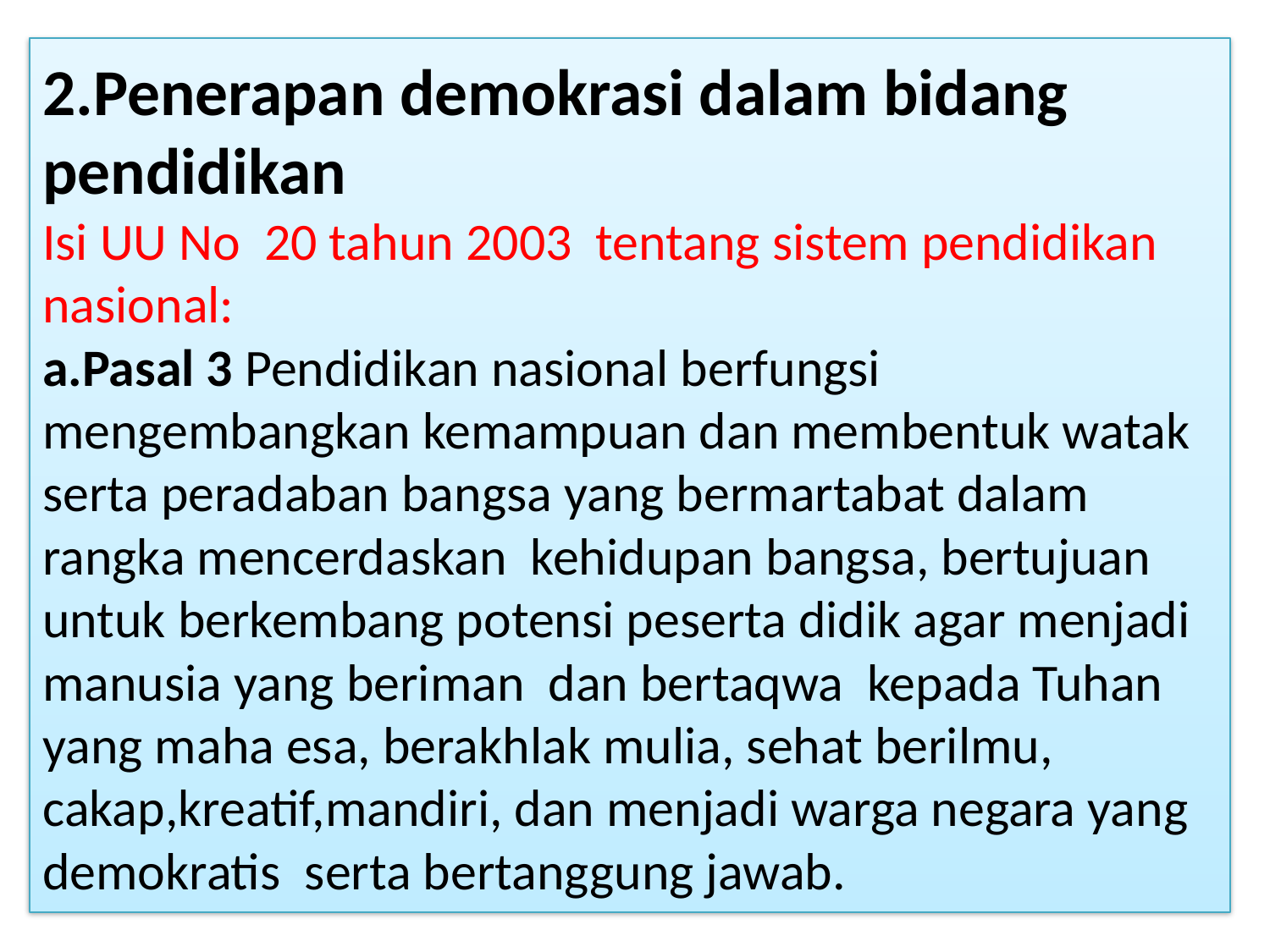

# 2.Penerapan demokrasi dalam bidang pendidikan Isi UU No  20 tahun 2003  tentang sistem pendidikan nasional: a.Pasal 3 Pendidikan nasional berfungsi mengembangkan kemampuan dan membentuk watak  serta peradaban bangsa yang bermartabat dalam rangka mencerdaskan  kehidupan bangsa, bertujuan untuk berkembang potensi peserta didik agar menjadi manusia yang beriman  dan bertaqwa  kepada Tuhan yang maha esa, berakhlak mulia, sehat berilmu, cakap,kreatif,mandiri, dan menjadi warga negara yang demokratis  serta bertanggung jawab.